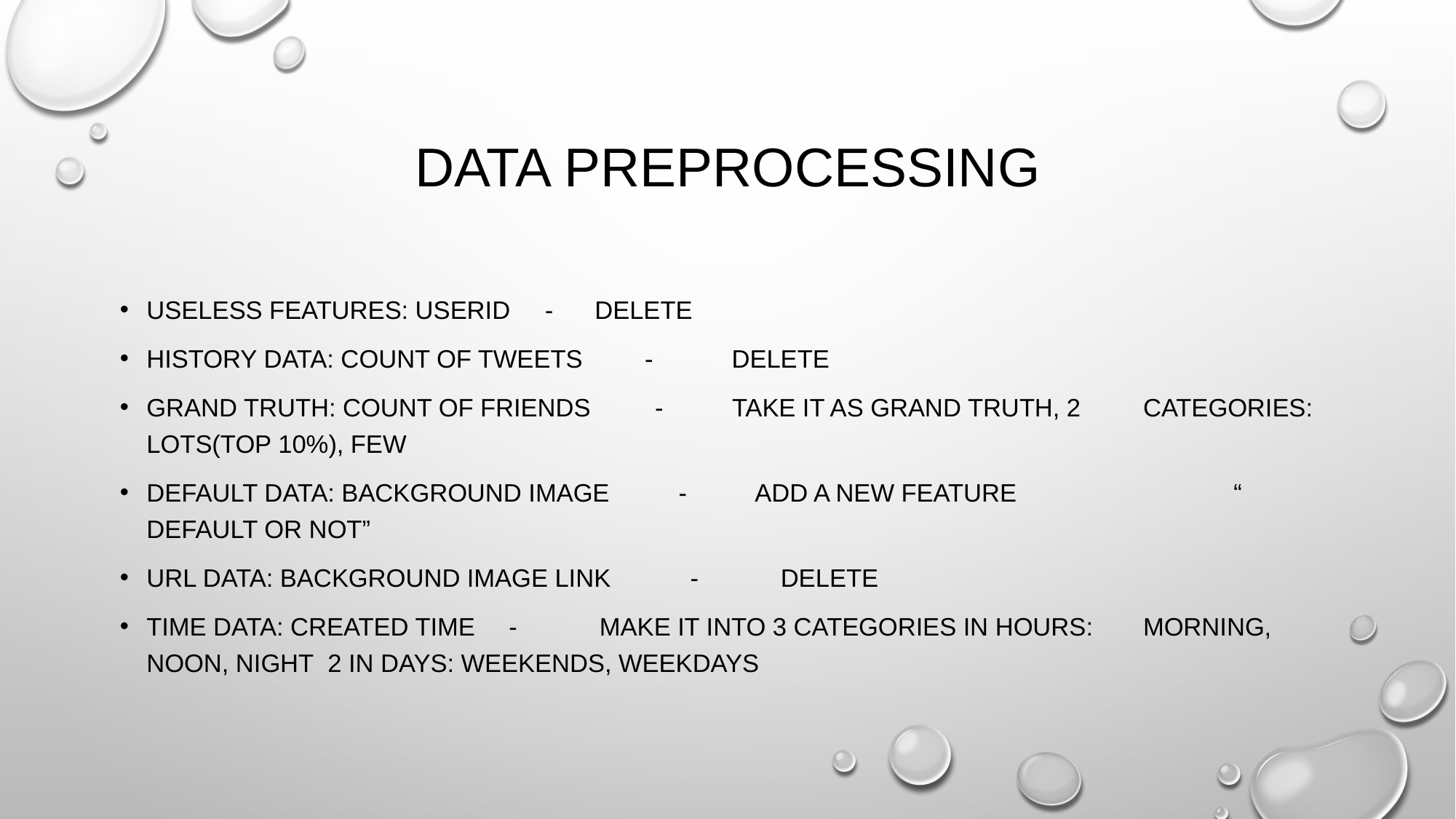

# Data preprocessing
Useless features: UserID     -      Delete
History data: Count of tweets         -	      Delete
Grand truth: Count of friends	        -          Take it as grand truth, 2 							categories: Lots(top 10%), Few
Default data: Background image          -          Add a new feature                        							“ Default or not”
Url data: Background image link	-	Delete
Time data: Created time	-	Make it into 3 categories in hours: 							Morning, Noon, Night							2 in days: Weekends, Weekdays